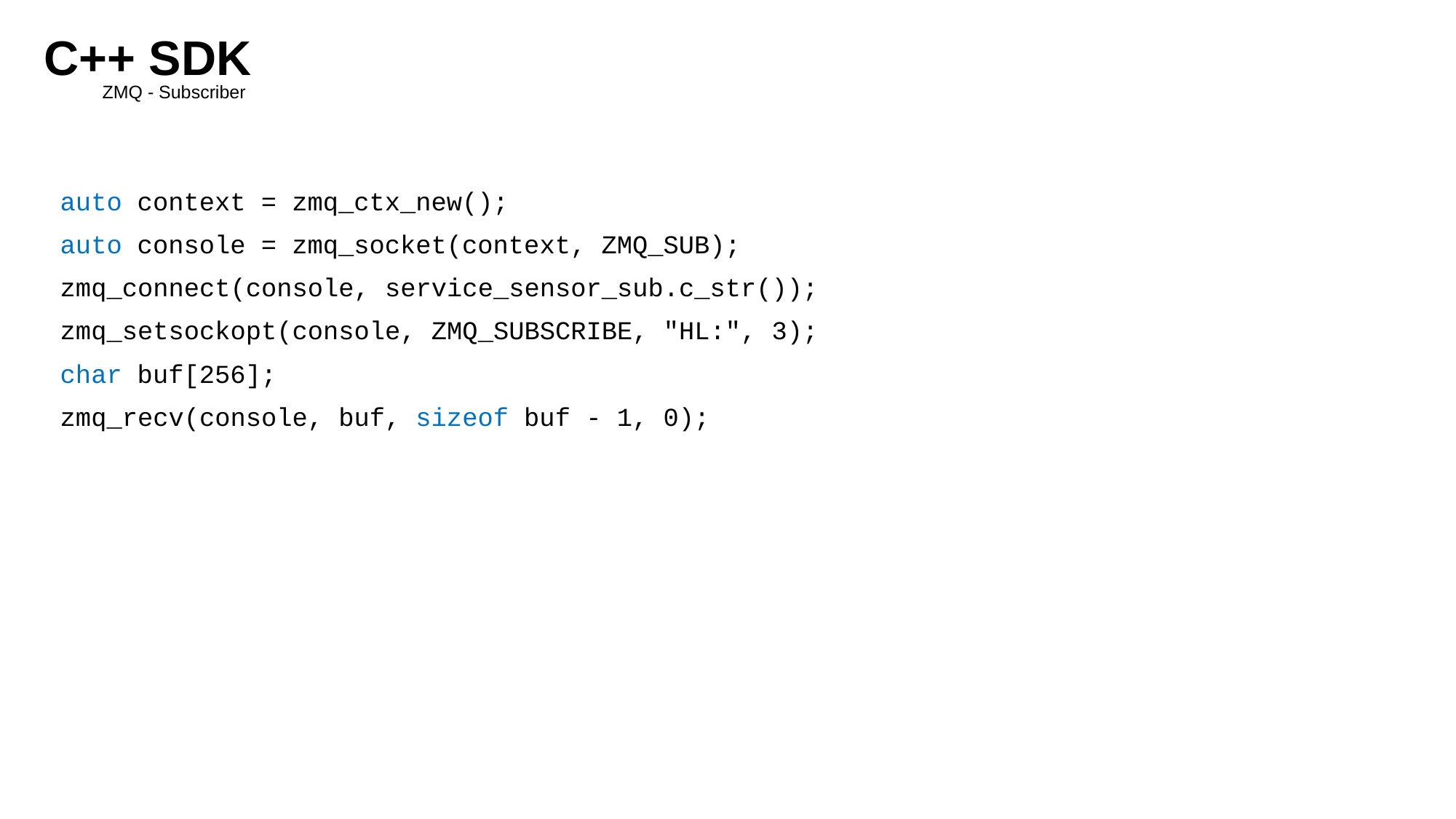

C++ SDK
ZMQ - Subscriber
auto context = zmq_ctx_new();
auto console = zmq_socket(context, ZMQ_SUB);
zmq_connect(console, service_sensor_sub.c_str());
zmq_setsockopt(console, ZMQ_SUBSCRIBE, "HL:", 3);
char buf[256];
zmq_recv(console, buf, sizeof buf - 1, 0);